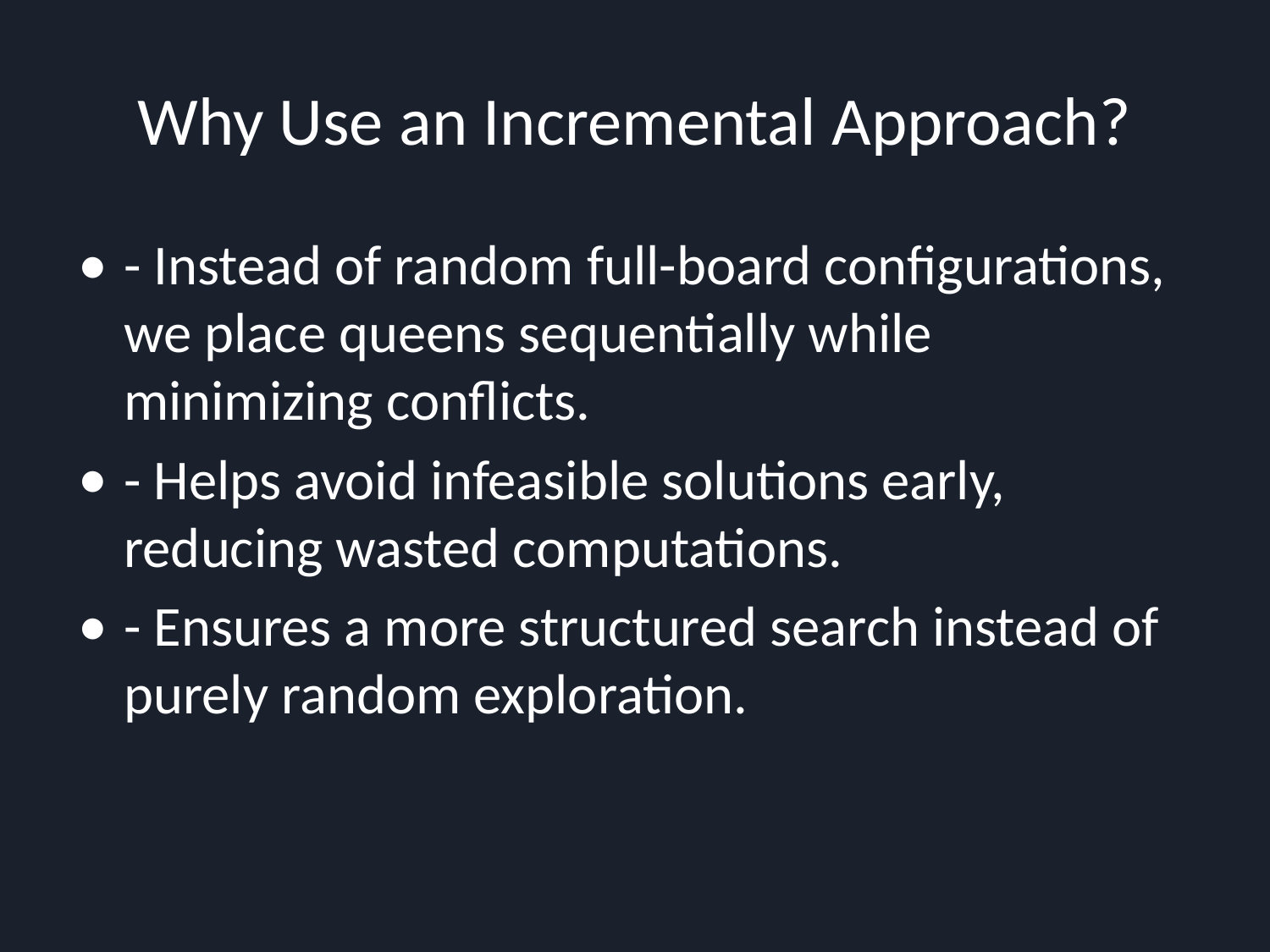

# Why Use an Incremental Approach?
- Instead of random full-board configurations, we place queens sequentially while minimizing conflicts.
- Helps avoid infeasible solutions early, reducing wasted computations.
- Ensures a more structured search instead of purely random exploration.